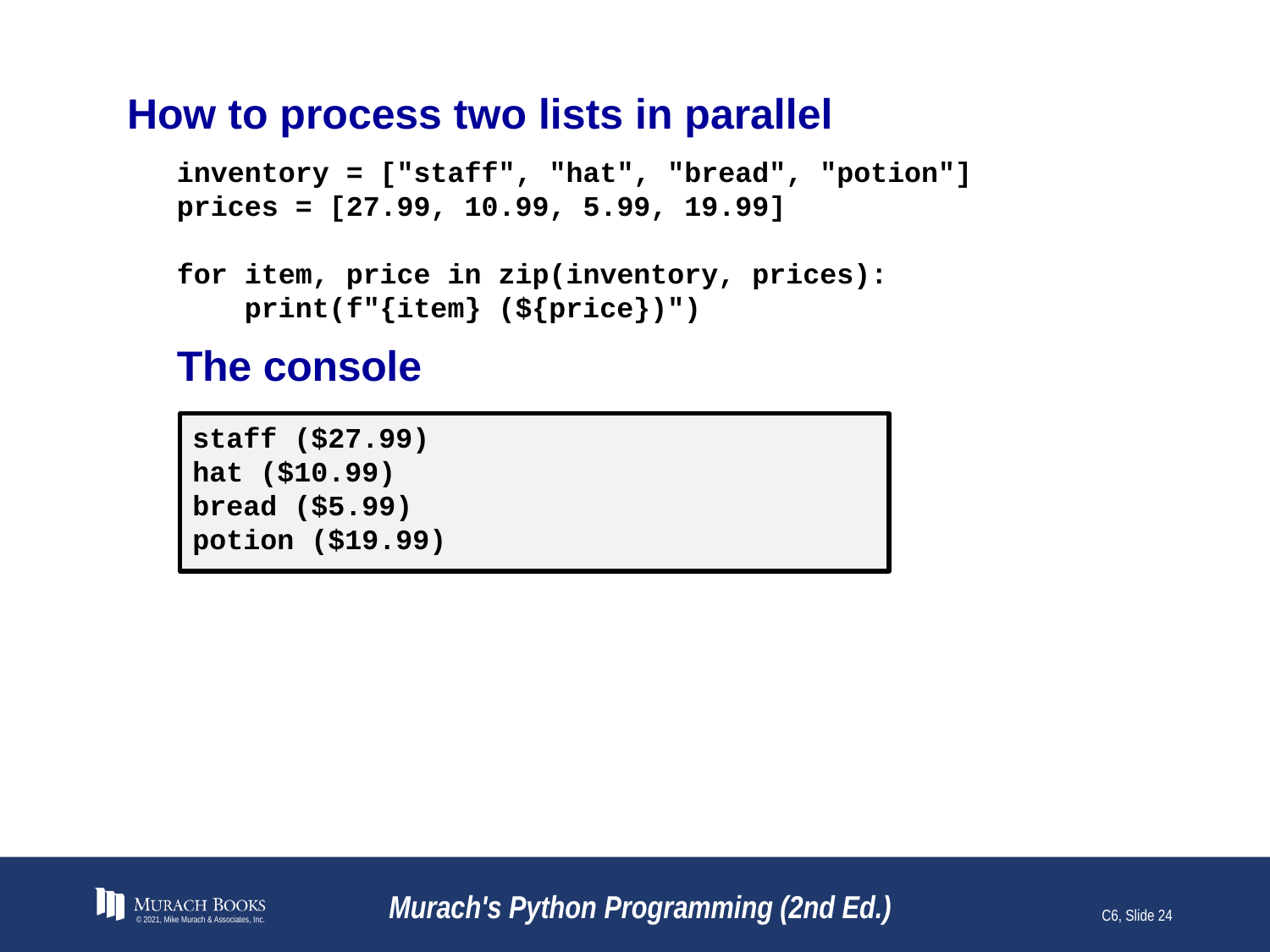

# How to process two lists in parallel
inventory = ["staff", "hat", "bread", "potion"]
prices = [27.99, 10.99, 5.99, 19.99]

for item, price in zip(inventory, prices):
    print(f"{item} (${price})")
The console

staff ($27.99)
hat ($10.99)
bread ($5.99)
potion ($19.99)

© 2021, Mike Murach & Associates, Inc.
Murach's Python Programming (2nd Ed.)

C6, Slide 24